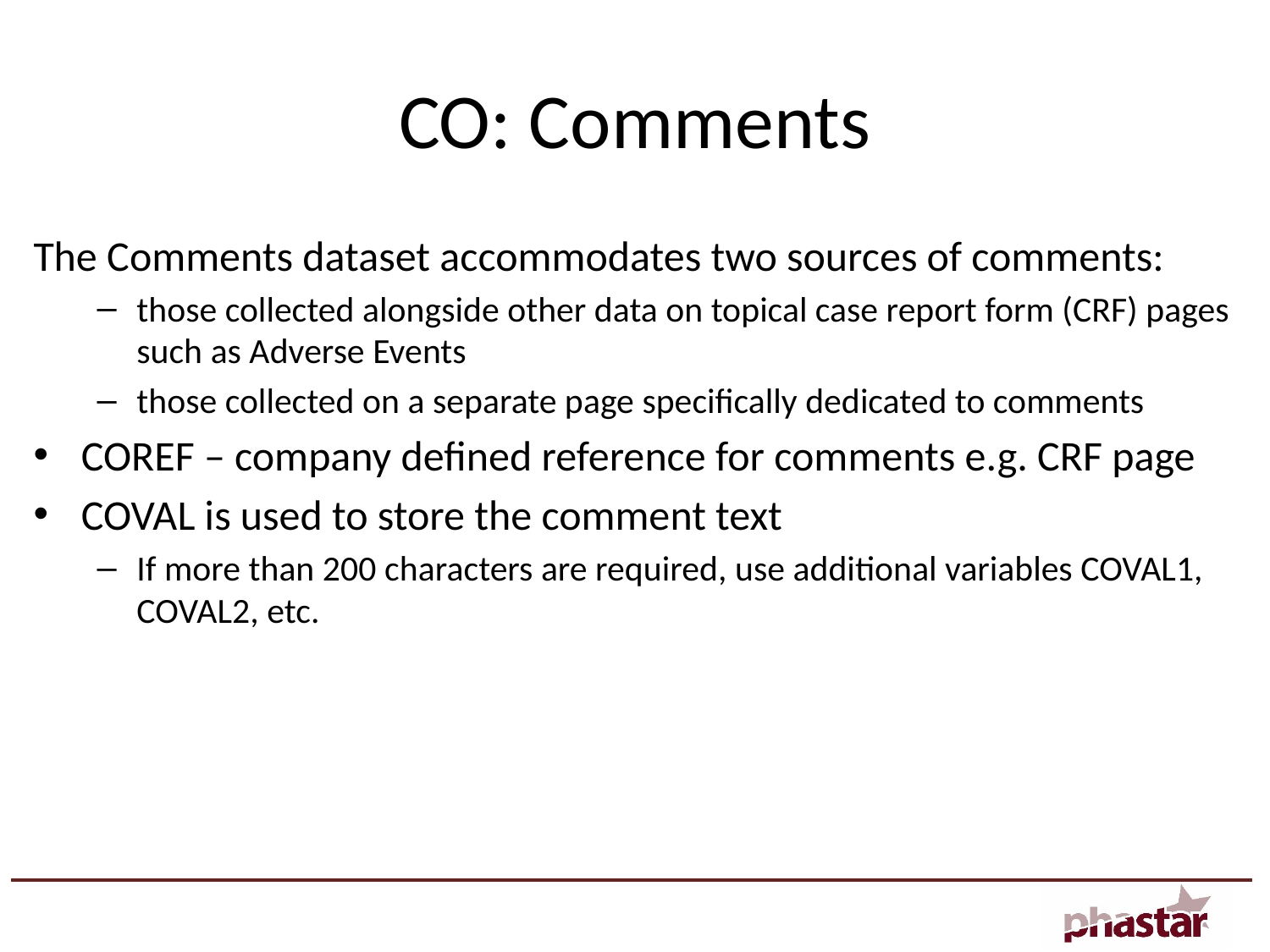

# CO: Comments
The Comments dataset accommodates two sources of comments:
those collected alongside other data on topical case report form (CRF) pages such as Adverse Events
those collected on a separate page specifically dedicated to comments
COREF – company defined reference for comments e.g. CRF page
COVAL is used to store the comment text
If more than 200 characters are required, use additional variables COVAL1, COVAL2, etc.